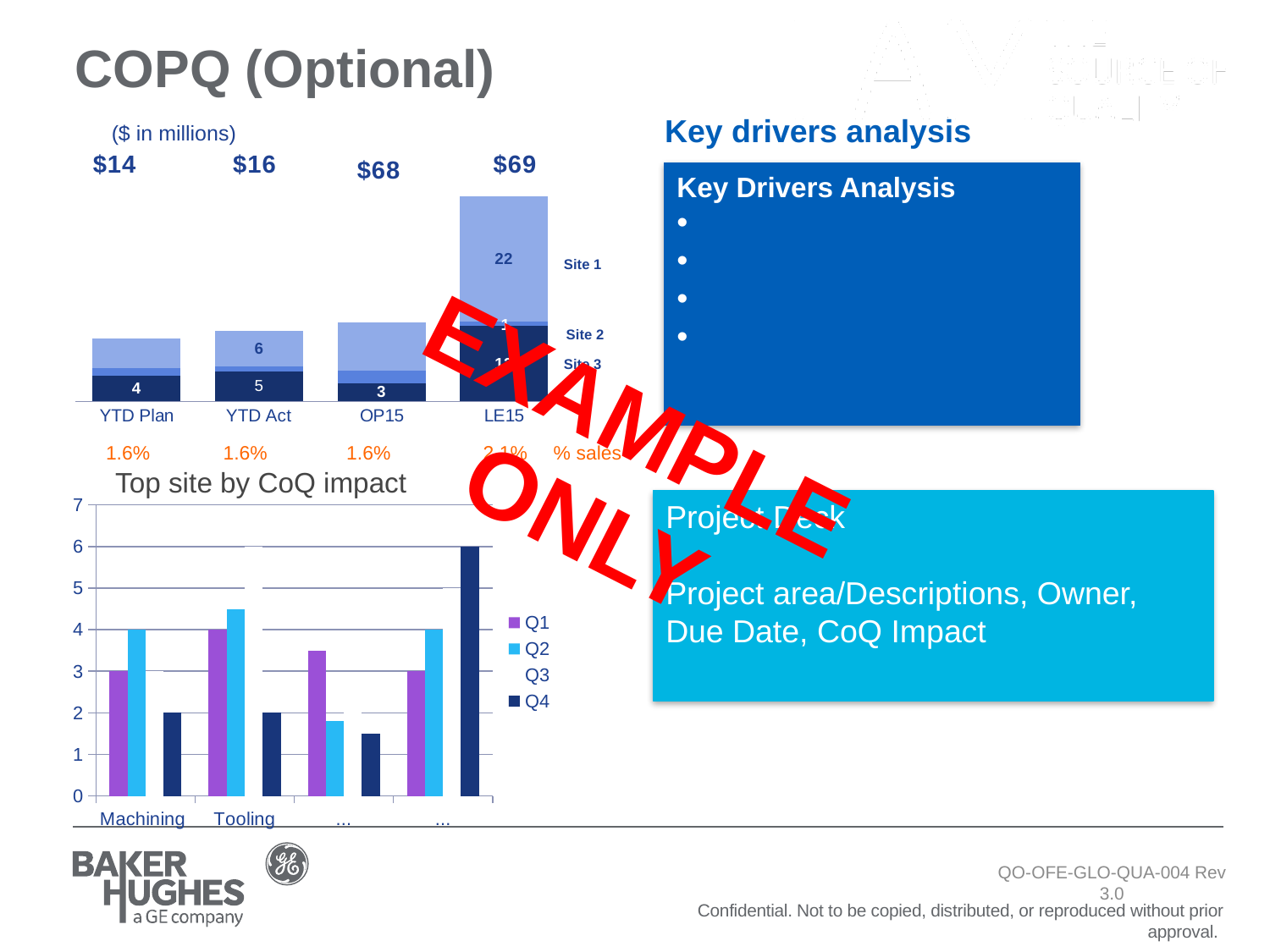

COPQ (Optional)
Key drivers analysis

### Chart

| Category | Site 1 | Site 2 | Site 3 |
|---|---|---|---|
| YTD Plan | 4.4 | 1.4 | 5.2 |
| YTD Act | 5.2 | 0.818 | 6.254 |
| OP15 | 3.2 | 2.2 | 8.4 |
| LE15 | 13.1 | 0.8 | 21.8 |
($ in millions)
Site 1
Site 2
Site 3
Key Drivers Analysis

EXAMPLE ONLY
2.1%
% sales

1.6%
1.6%
1.6%
Top site by CoQ impact

### Chart

| Category | Q1 | Q2 | Q3 | Q4 |
|---|---|---|---|---|
| Machining  | 3.0 | 4.0 | 3.0 | 2.0 |
| Tooling | 4.0 | 4.5 | 6.0 | 2.0 |
| ... | 3.5 | 1.8 | 2.0 | 1.5 |
| ... | 3.0 | 4.0 | 5.0 | 6.0 |
Project Deck

Project area/Descriptions, Owner, Due Date, CoQ Impact
QO-OFE-GLO-QUA-004 Rev 3.0